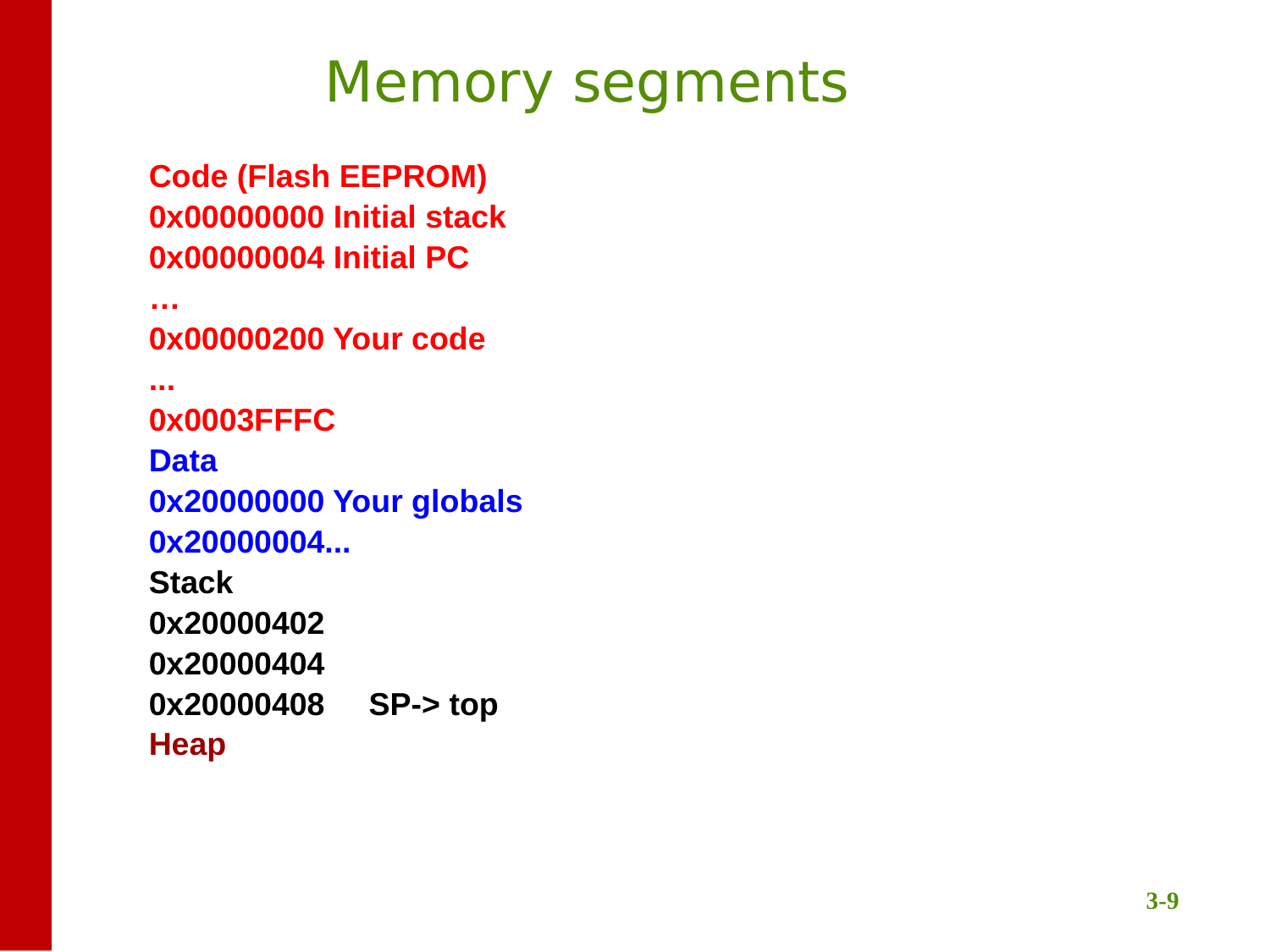

# Memory segments
Code (Flash EEPROM)
0x00000000 Initial stack
0x00000004 Initial PC
…
0x00000200 Your code
...
0x0003FFFC
Data
0x20000000 Your globals
0x20000004...
Stack
0x20000402
0x20000404
0x20000408     SP-> top
Heap